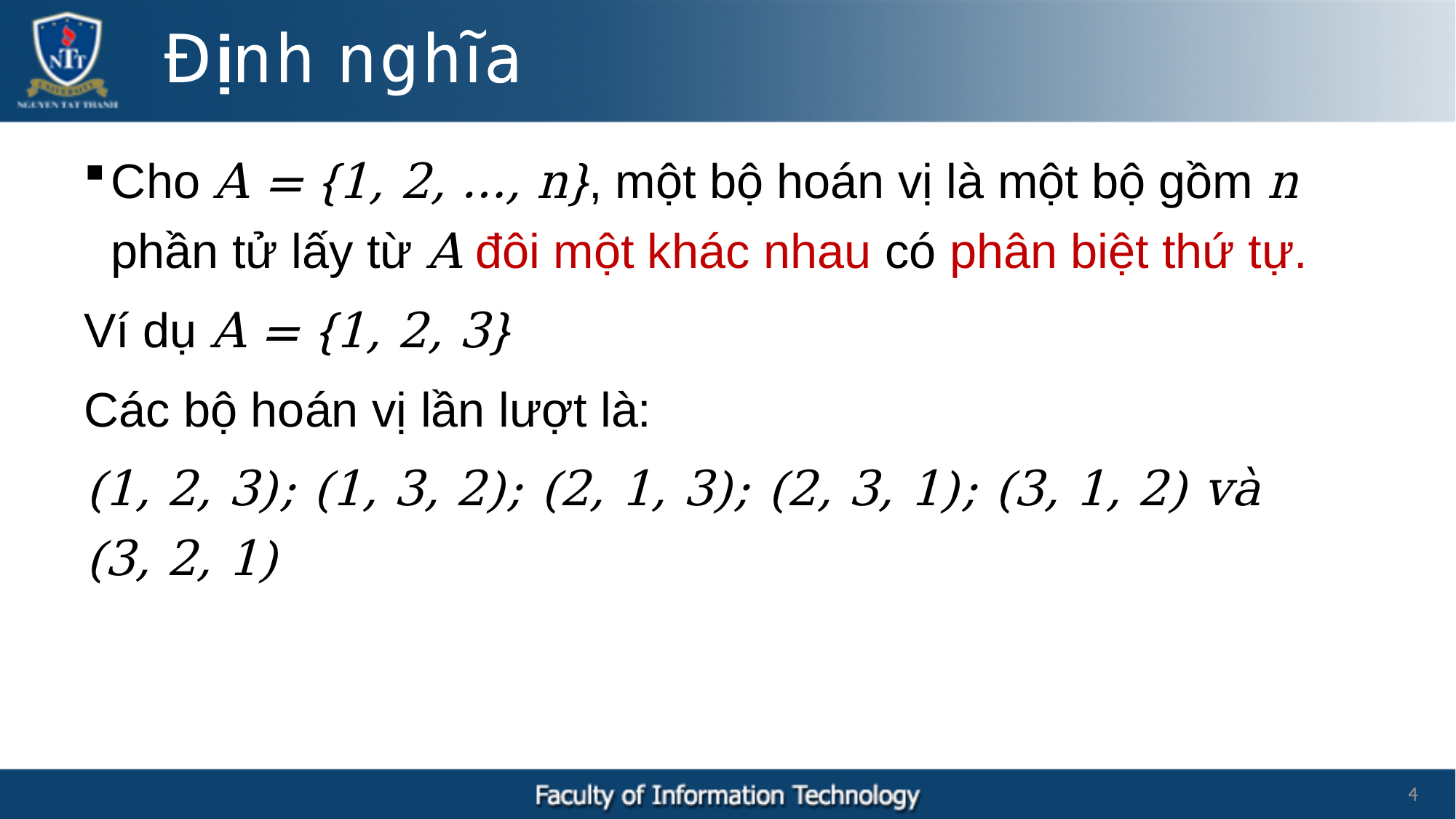

Định nghĩa
Cho A = {1, 2, …, n}, một bộ hoán vị là một bộ gồm n phần tử lấy từ A đôi một khác nhau có phân biệt thứ tự.
Ví dụ A = {1, 2, 3}
Các bộ hoán vị lần lượt là:
(1, 2, 3); (1, 3, 2); (2, 1, 3); (2, 3, 1); (3, 1, 2) và (3, 2, 1)

4